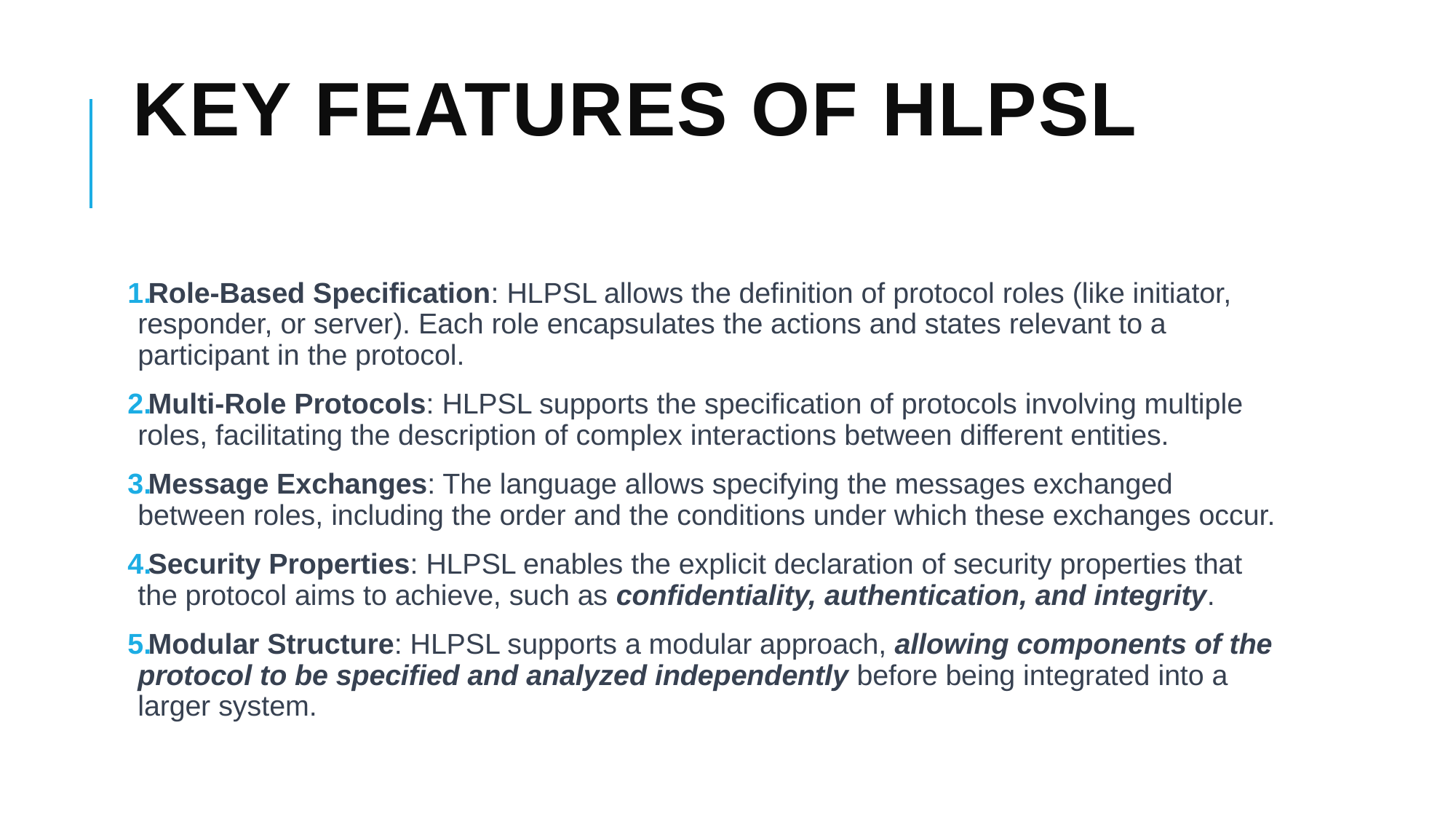

# Key Features of HLPSL
Role-Based Specification: HLPSL allows the definition of protocol roles (like initiator, responder, or server). Each role encapsulates the actions and states relevant to a participant in the protocol.
Multi-Role Protocols: HLPSL supports the specification of protocols involving multiple roles, facilitating the description of complex interactions between different entities.
Message Exchanges: The language allows specifying the messages exchanged between roles, including the order and the conditions under which these exchanges occur.
Security Properties: HLPSL enables the explicit declaration of security properties that the protocol aims to achieve, such as confidentiality, authentication, and integrity.
Modular Structure: HLPSL supports a modular approach, allowing components of the protocol to be specified and analyzed independently before being integrated into a larger system.